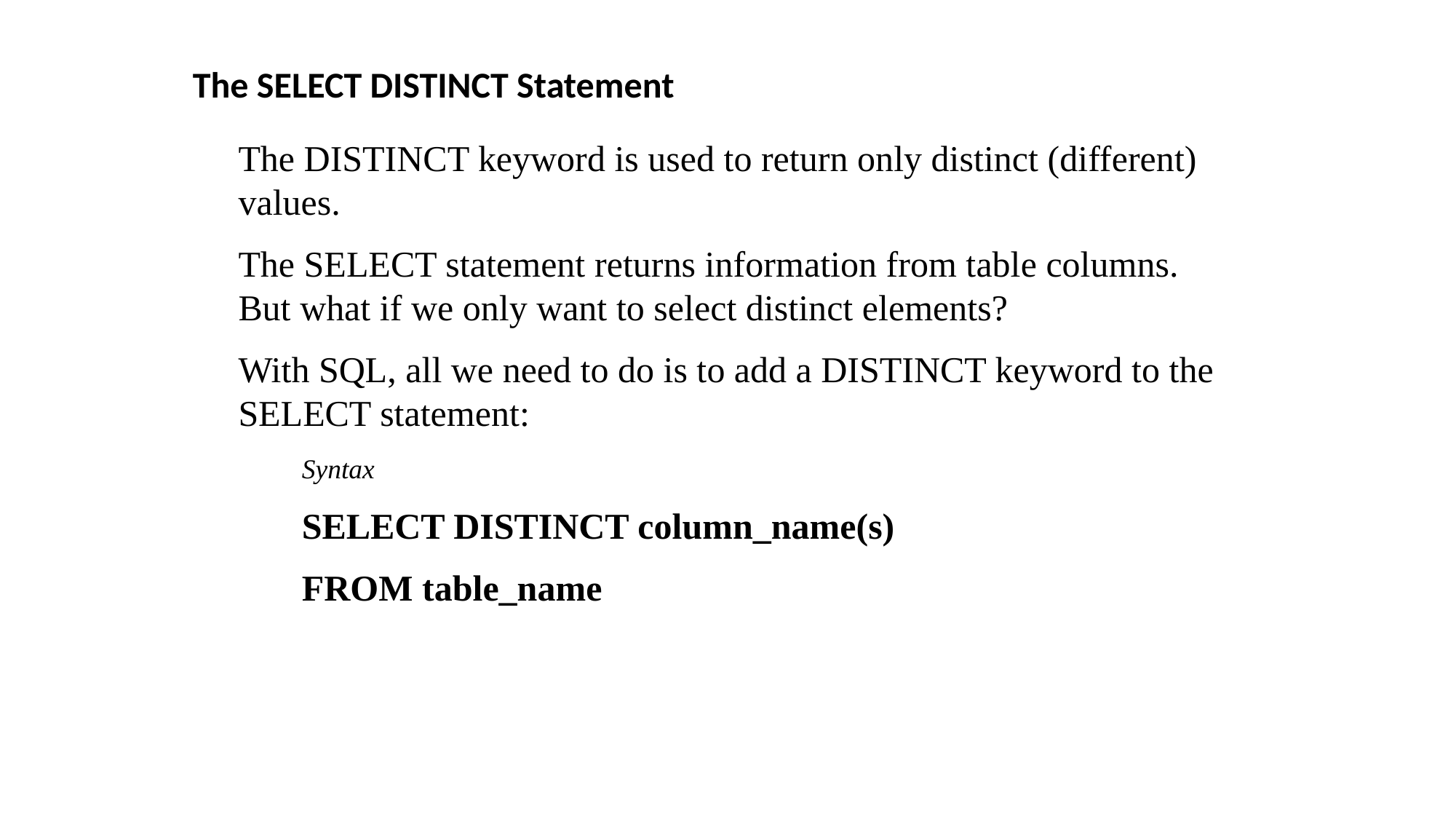

The SELECT DISTINCT Statement
The DISTINCT keyword is used to return only distinct (different) values.
The SELECT statement returns information from table columns. But what if we only want to select distinct elements?
With SQL, all we need to do is to add a DISTINCT keyword to the SELECT statement:
Syntax
SELECT DISTINCT column_name(s)
FROM table_name